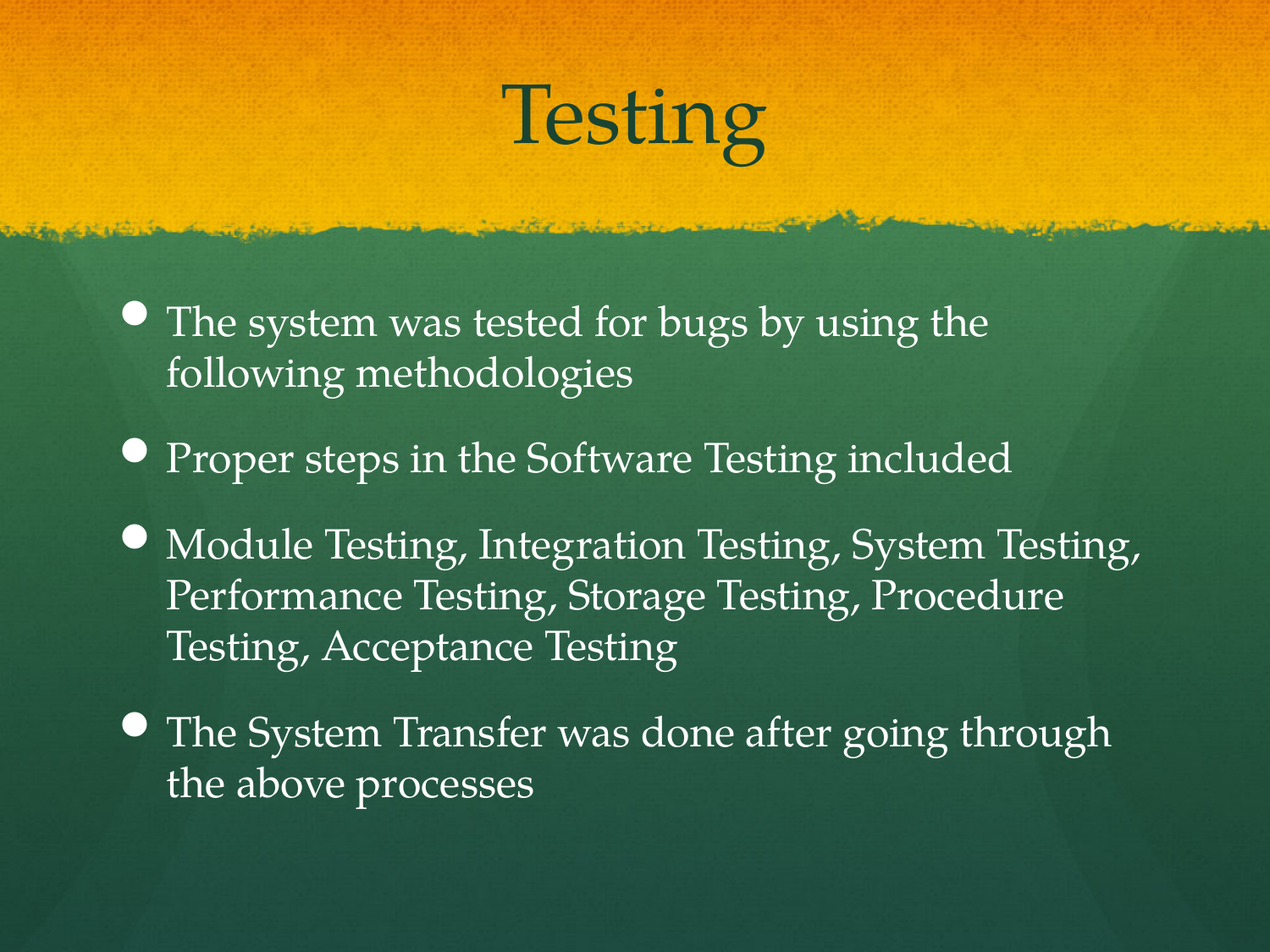

# Testing
The system was tested for bugs by using the following methodologies
Proper steps in the Software Testing included
Module Testing, Integration Testing, System Testing, Performance Testing, Storage Testing, Procedure Testing, Acceptance Testing
The System Transfer was done after going through the above processes